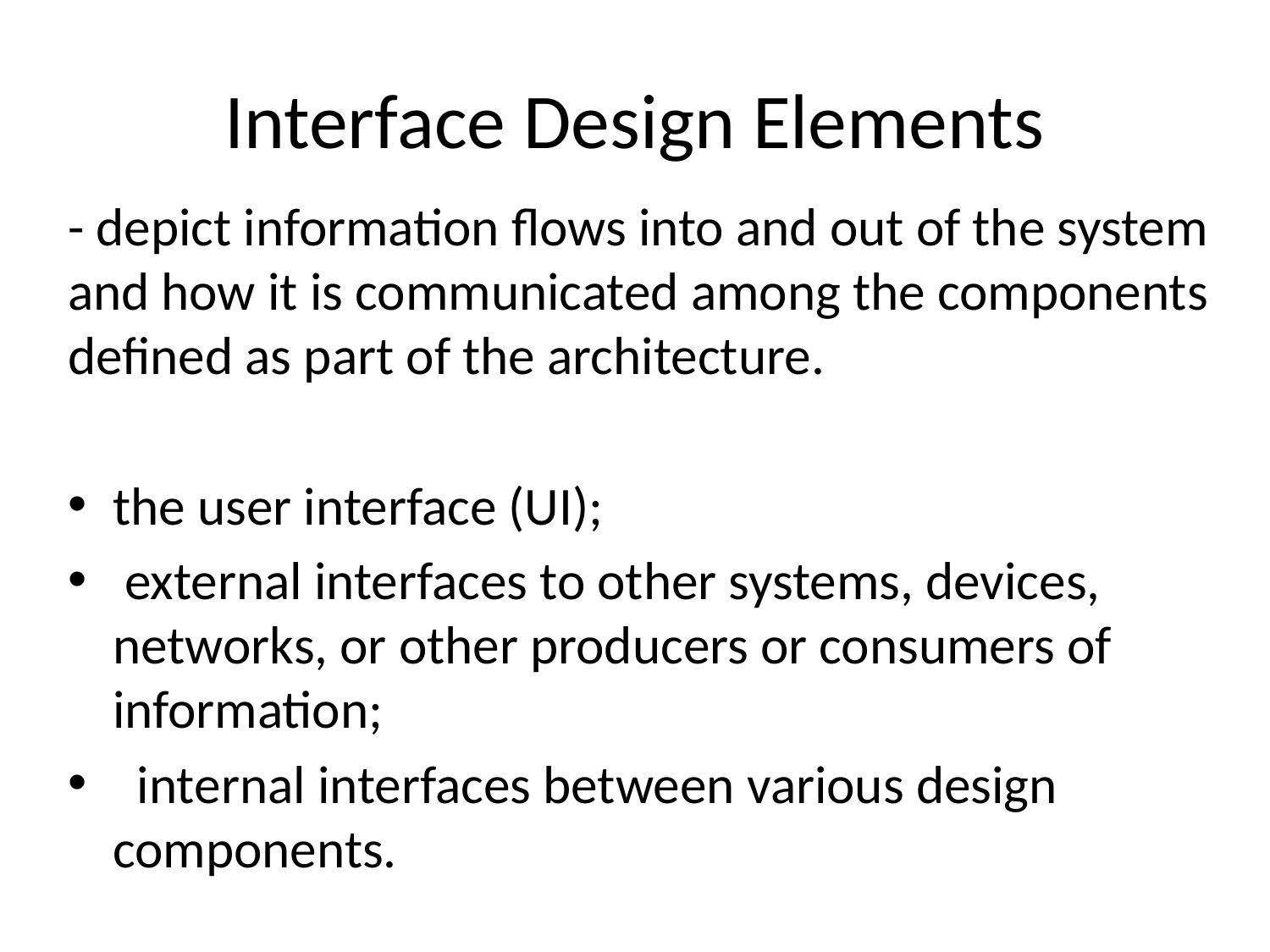

# Interface Design Elements
- depict information flows into and out of the system and how it is communicated among the components defined as part of the architecture.

the user interface (UI);
 external interfaces to other systems, devices, networks, or other producers or consumers of information;
  internal interfaces between various design components.